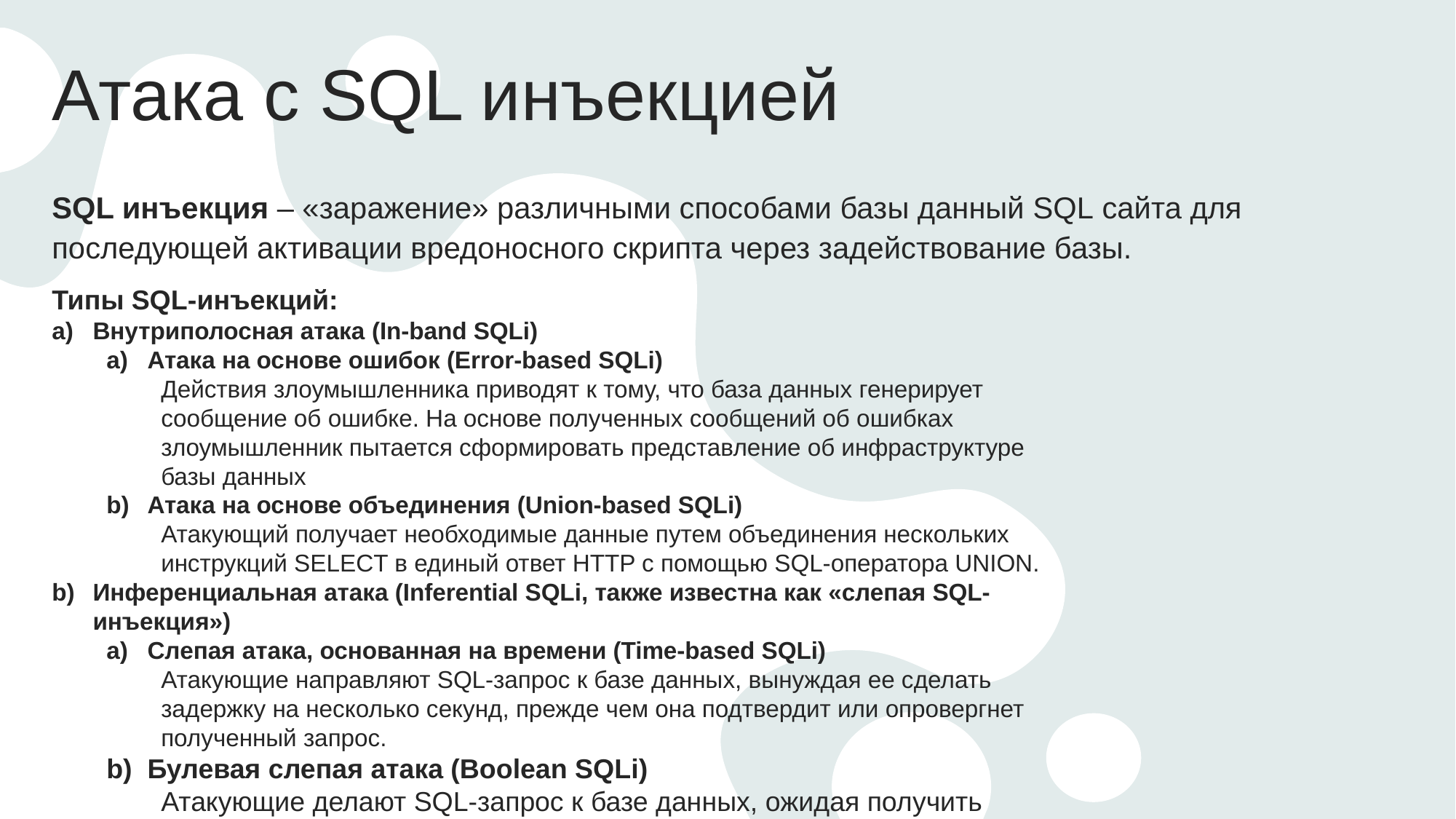

# Атака с SQL инъекцией
SQL инъекция – «заражение» различными способами базы данный SQL сайта для последующей активации вредоносного скрипта через задействование базы.
Типы SQL-инъекций:
Внутриполосная атака (In-band SQLi)
Атака на основе ошибок (Error-based SQLi)
Действия злоумышленника приводят к тому, что база данных генерирует сообщение об ошибке. На основе полученных сообщений об ошибках злоумышленник пытается сформировать представление об инфраструктуре базы данных
Атака на основе объединения (Union-based SQLi)
Атакующий получает необходимые данные путем объединения нескольких инструкций SELECT в единый ответ HTTP с помощью SQL-оператора UNION.
Инференциальная атака (Inferential SQLi, также известна как «слепая SQL-инъекция»)
Слепая атака, основанная на времени (Time-based SQLi)
Атакующие направляют SQL-запрос к базе данных, вынуждая ее сделать задержку на несколько секунд, прежде чем она подтвердит или опровергнет полученный запрос.
Булевая слепая атака (Boolean SQLi)
Атакующие делают SQL-запрос к базе данных, ожидая получить результат в виде утвердительного или отрицательного ответа.